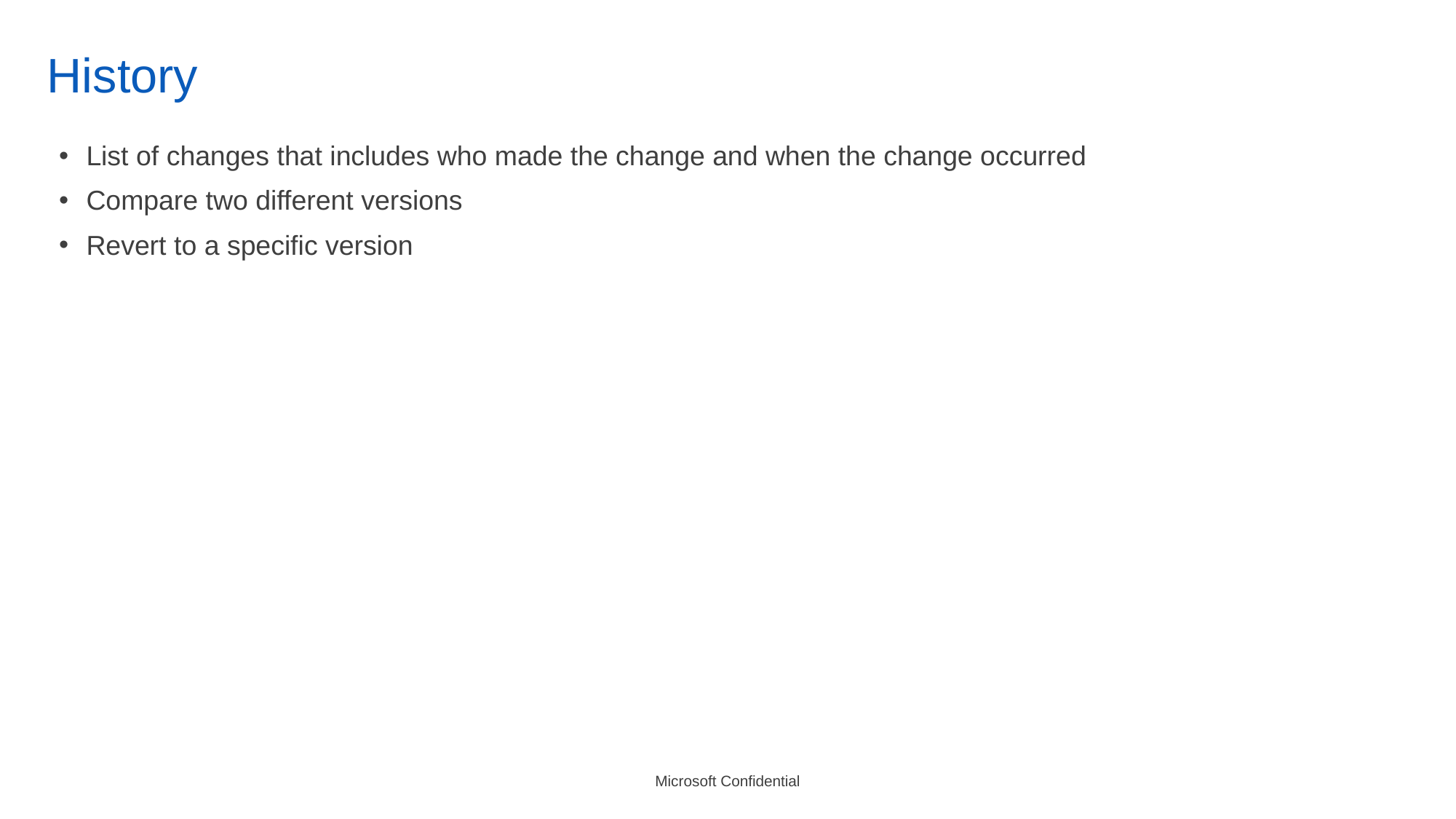

# History
List of changes that includes who made the change and when the change occurred
Compare two different versions
Revert to a specific version
Microsoft Confidential